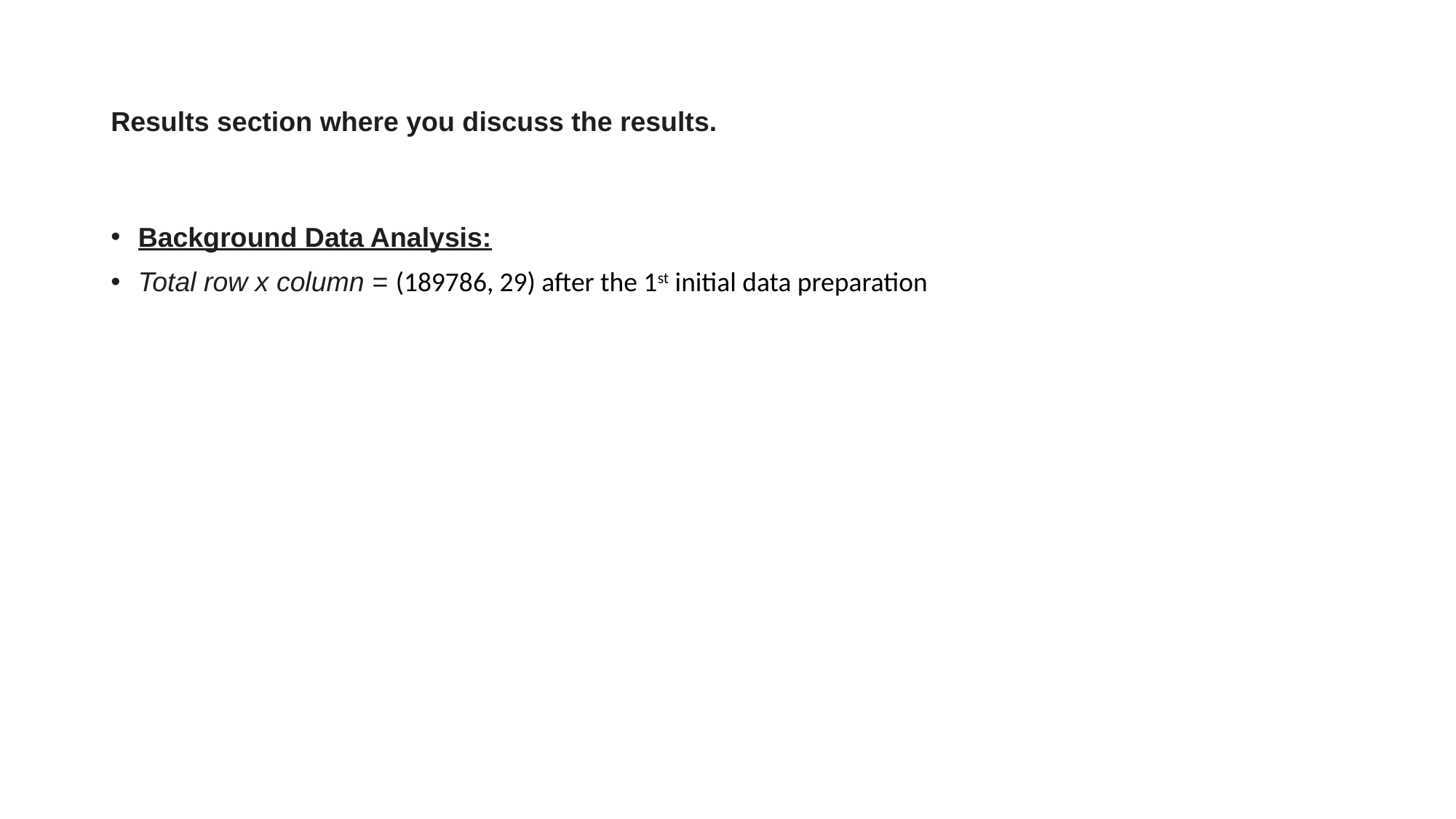

# Results section where you discuss the results.
Background Data Analysis:
Total row x column = (189786, 29) after the 1st initial data preparation